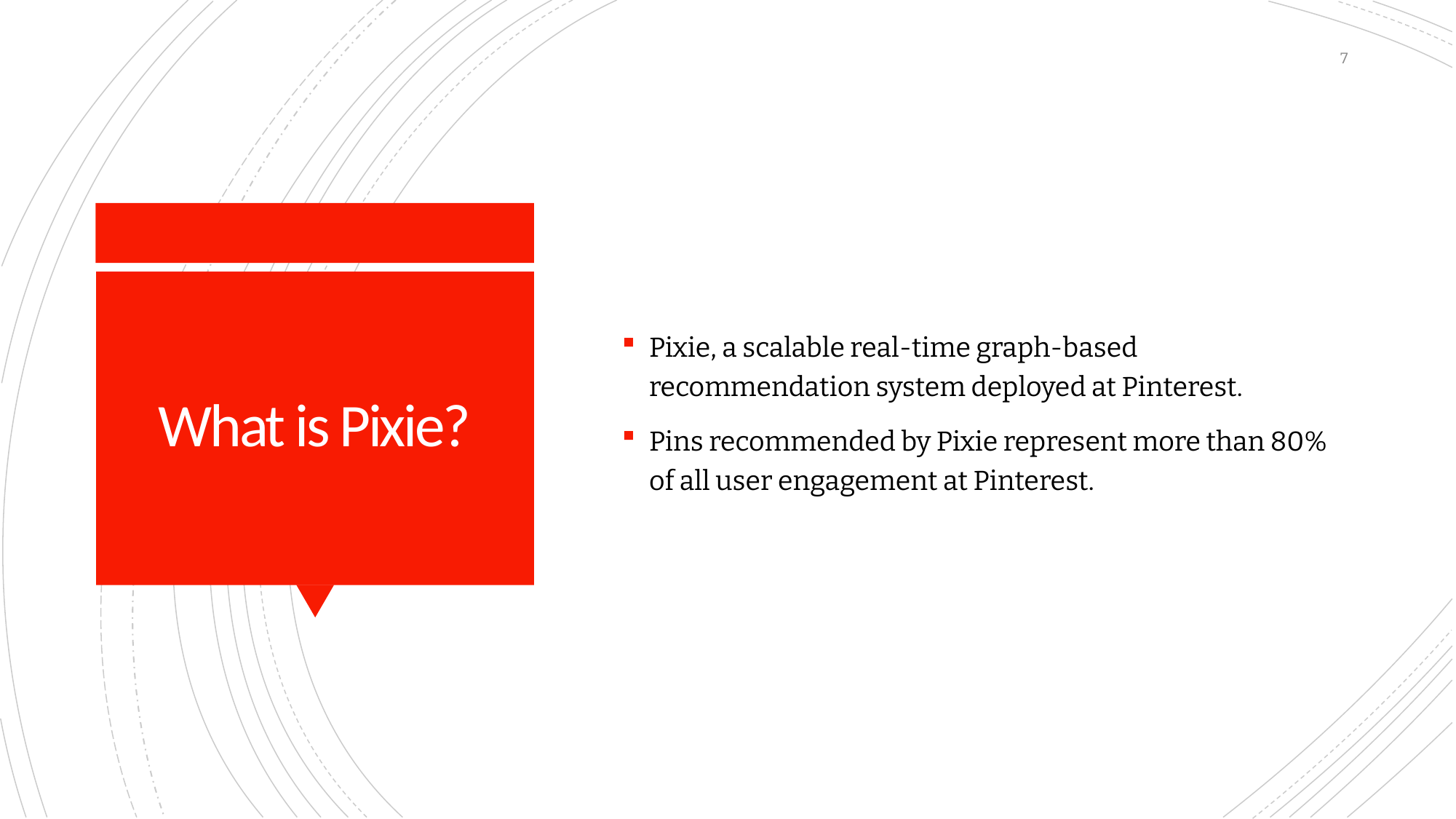

7
Pixie, a scalable real-time graph-based recommendation system deployed at Pinterest.
Pins recommended by Pixie represent more than 80% of all user engagement at Pinterest.
# What is Pixie?